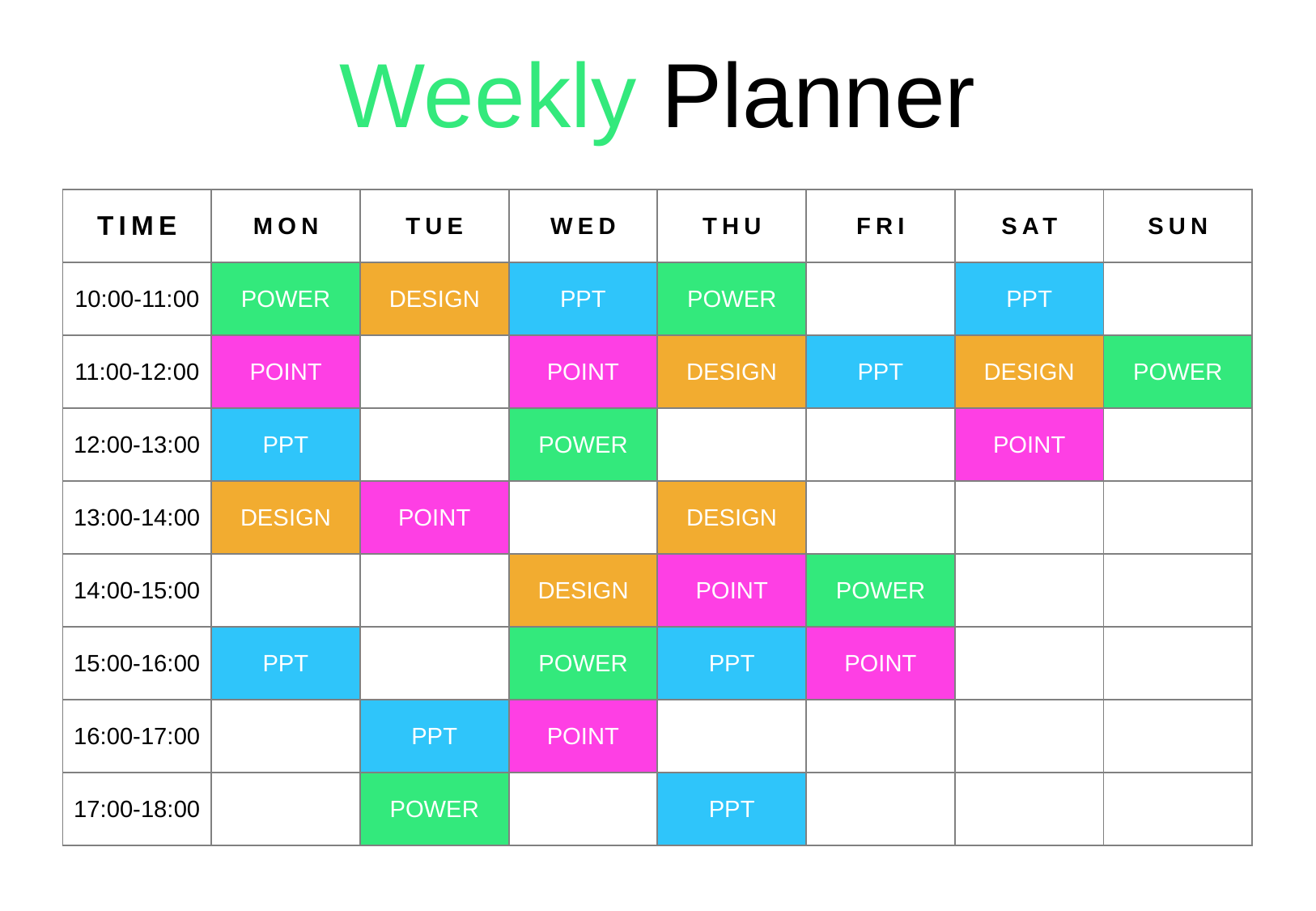

Weekly Planner
| TIME | MON | TUE | WED | THU | FRI | SAT | SUN |
| --- | --- | --- | --- | --- | --- | --- | --- |
| 10:00-11:00 | POWER | DESIGN | PPT | POWER |  | PPT |  |
| 11:00-12:00 | POINT |  | POINT | DESIGN | PPT | DESIGN | POWER |
| 12:00-13:00 | PPT |  | POWER |  |  | POINT |  |
| 13:00-14:00 | DESIGN | POINT |  | DESIGN |  |  |  |
| 14:00-15:00 |  |  | DESIGN | POINT | POWER |  |  |
| 15:00-16:00 | PPT |  | POWER | PPT | POINT |  |  |
| 16:00-17:00 |  | PPT | POINT |  |  |  |  |
| 17:00-18:00 |  | POWER |  | PPT |  |  |  |